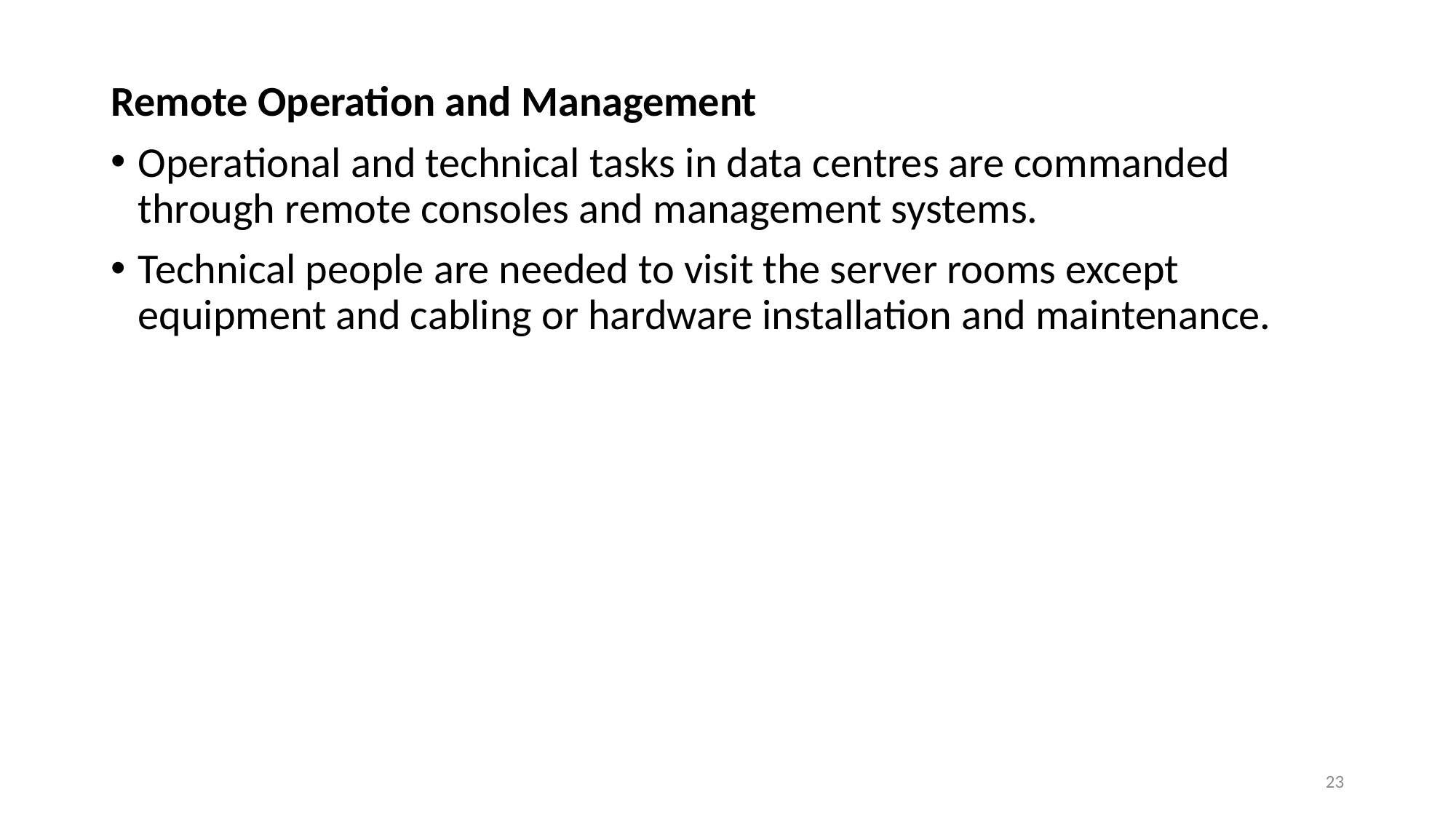

Remote Operation and Management
Operational and technical tasks in data centres are commanded through remote consoles and management systems.
Technical people are needed to visit the server rooms except equipment and cabling or hardware installation and maintenance.

23